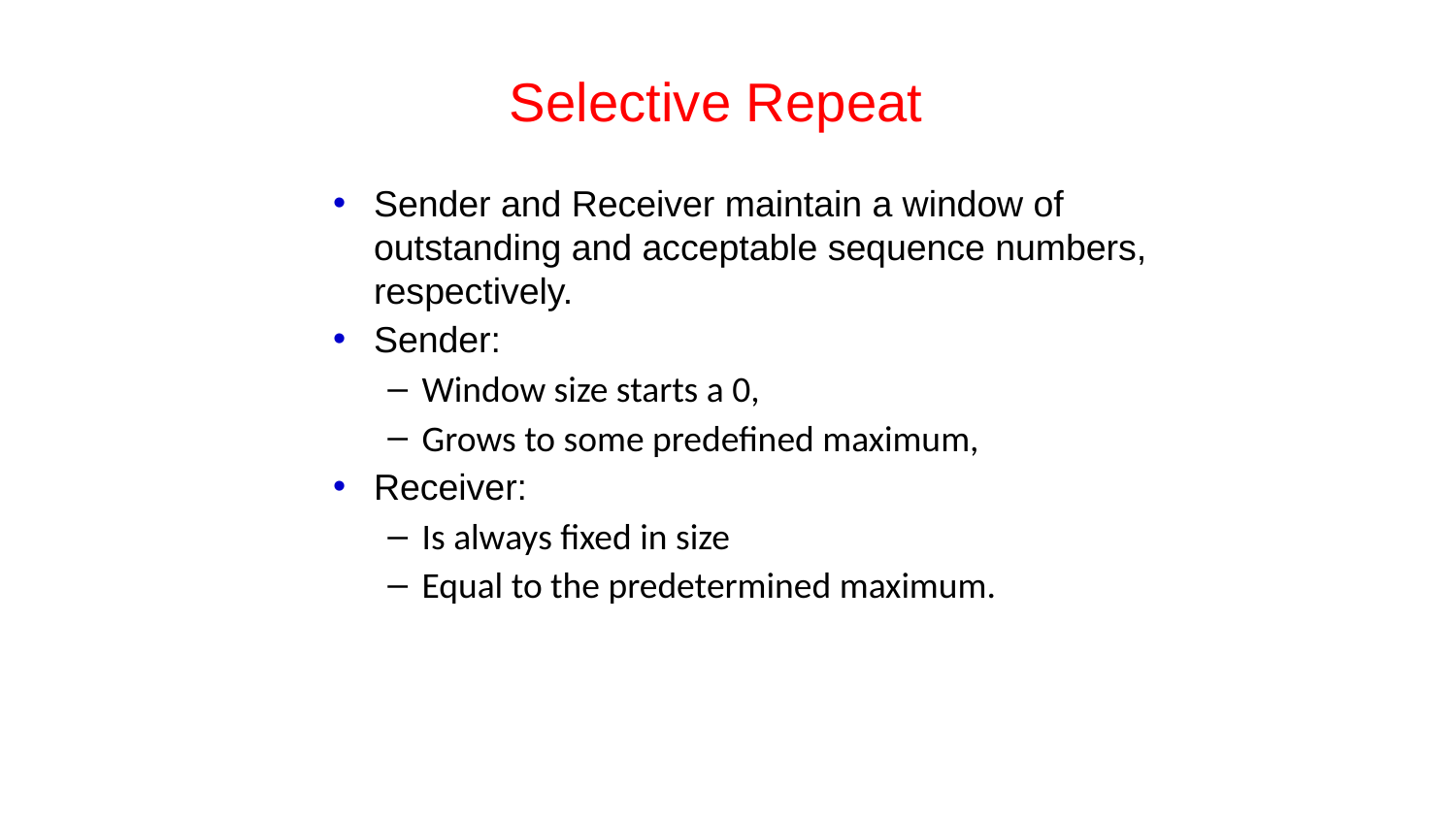

# Selective Repeat
Sender and Receiver maintain a window of outstanding and acceptable sequence numbers, respectively.
Sender:
Window size starts a 0,
Grows to some predefined maximum,
Receiver:
Is always fixed in size
Equal to the predetermined maximum.